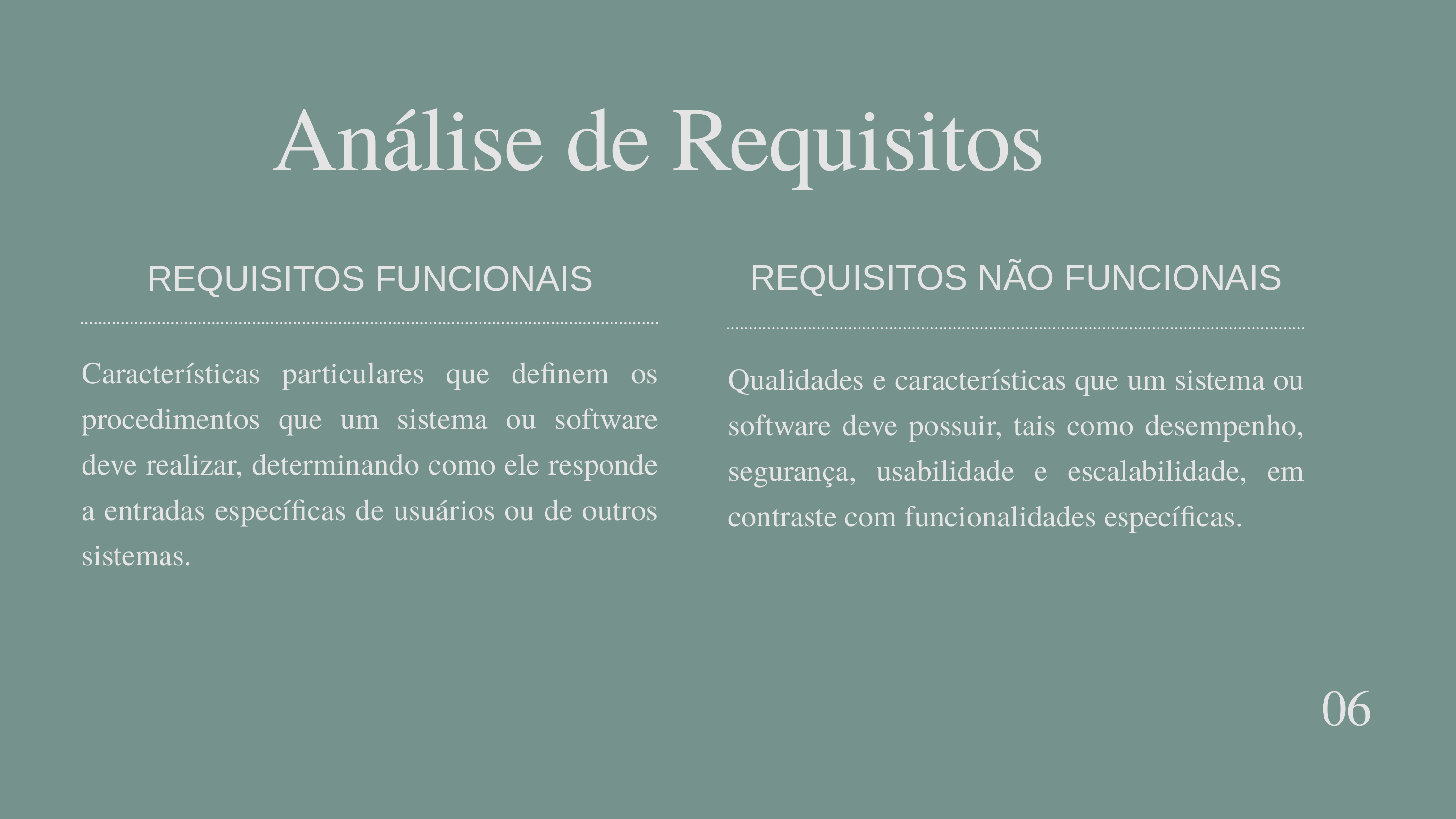

Análise de Requisitos
REQUISITOS NÃO FUNCIONAIS
REQUISITOS FUNCIONAIS

Características particulares que definem os procedimentos que um sistema ou software deve realizar, determinando como ele responde a entradas específicas de usuários ou de outros sistemas.
Qualidades e características que um sistema ou software deve possuir, tais como desempenho, segurança, usabilidade e escalabilidade, em contraste com funcionalidades específicas.
06